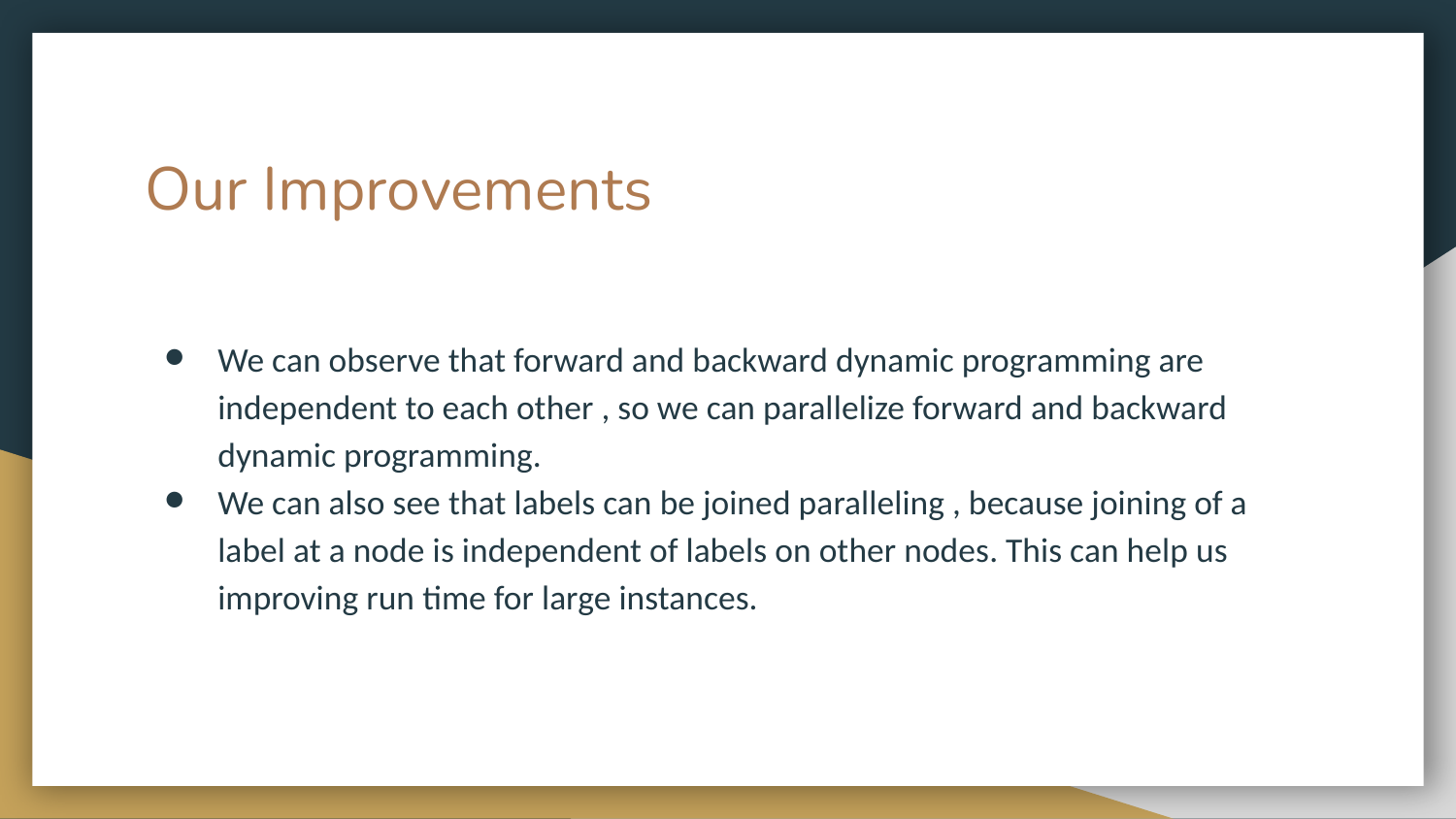

# Our Improvements
We can observe that forward and backward dynamic programming are independent to each other , so we can parallelize forward and backward dynamic programming.
We can also see that labels can be joined paralleling , because joining of a label at a node is independent of labels on other nodes. This can help us improving run time for large instances.